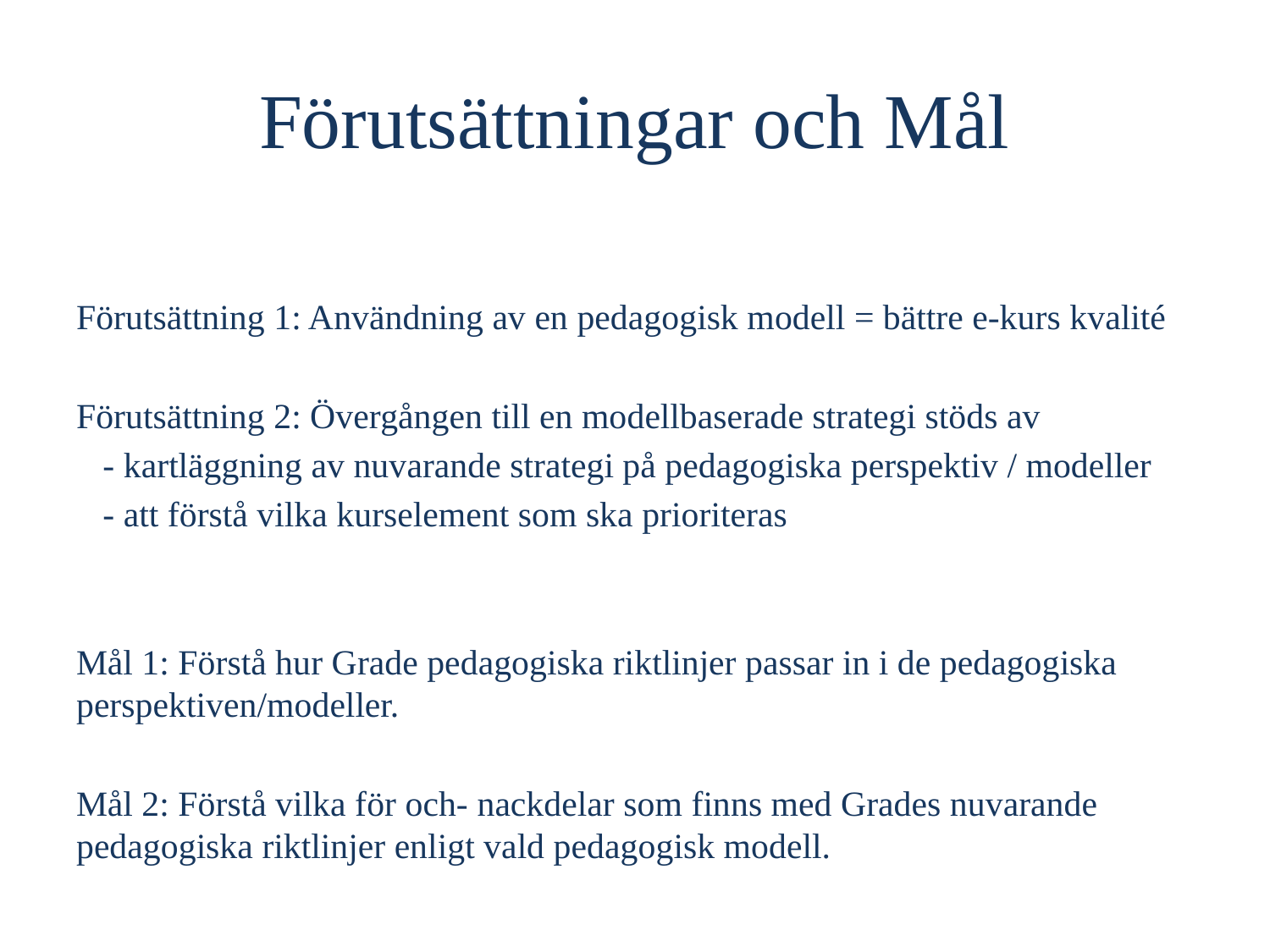

# Förutsättningar och Mål

Förutsättning 1: Användning av en pedagogisk modell = bättre e-kurs kvalité

Förutsättning 2: Övergången till en modellbaserade strategi stöds av
   - kartläggning av nuvarande strategi på pedagogiska perspektiv / modeller
   - att förstå vilka kurselement som ska prioriteras
Mål 1: Förstå hur Grade pedagogiska riktlinjer passar in i de pedagogiska perspektiven/modeller.

Mål 2: Förstå vilka för och- nackdelar som finns med Grades nuvarande pedagogiska riktlinjer enligt vald pedagogisk modell.